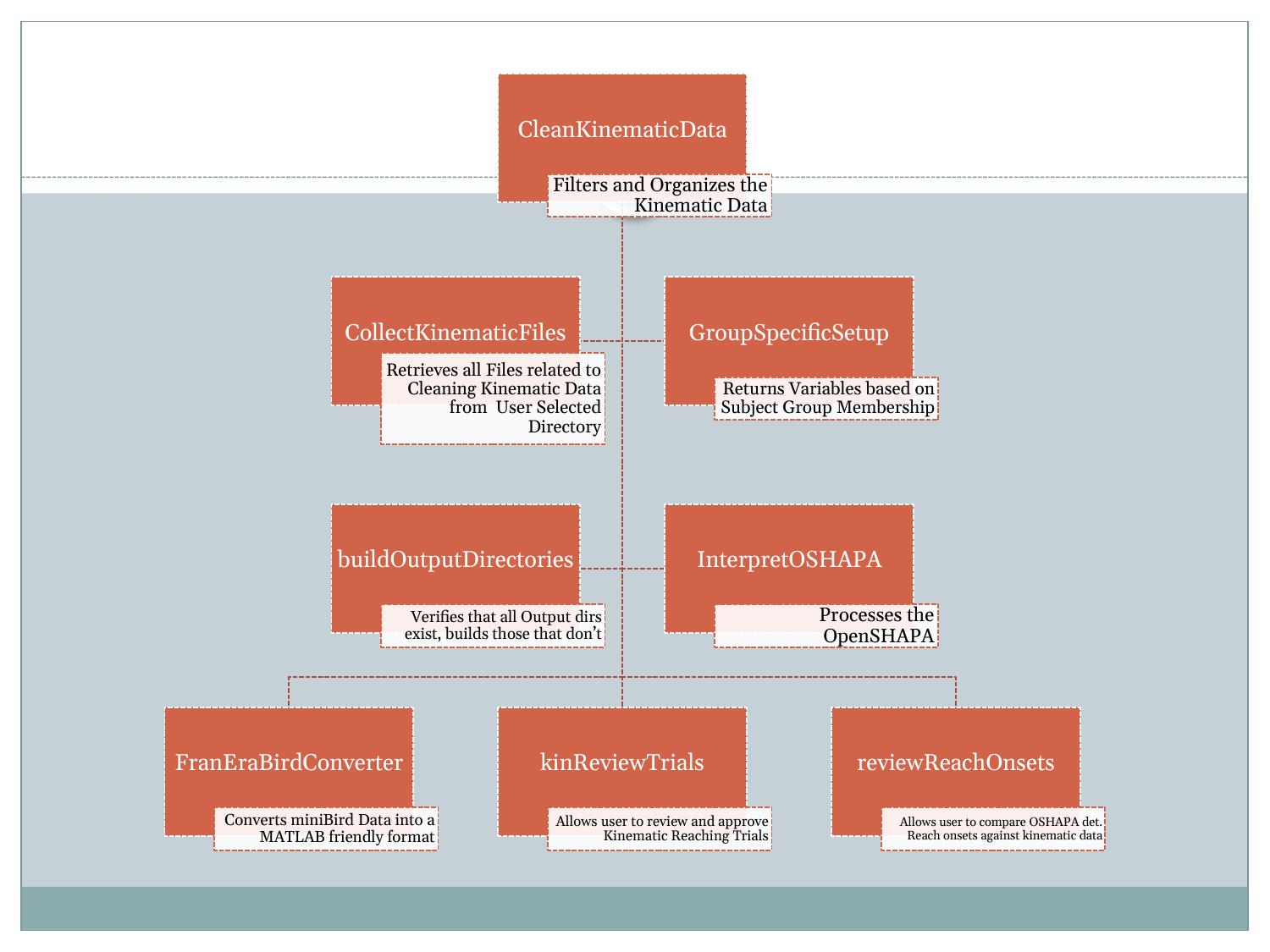

CleanKinematicData
Filters and Organizes the Kinematic Data
FranEraBirdConverter
Converts miniBird Data into a MATLAB friendly format
kinReviewTrials
Allows user to review and approve Kinematic Reaching Trials
reviewReachOnsets
Allows user to compare OSHAPA det. Reach onsets against kinematic data
CollectKinematicFiles
Retrieves all Files related to Cleaning Kinematic Data from  User Selected Directory
GroupSpecificSetup
Returns Variables based on Subject Group Membership
buildOutputDirectories
Verifies that all Output dirs exist, builds those that don’t
InterpretOSHAPA
Processes the OpenSHAPA